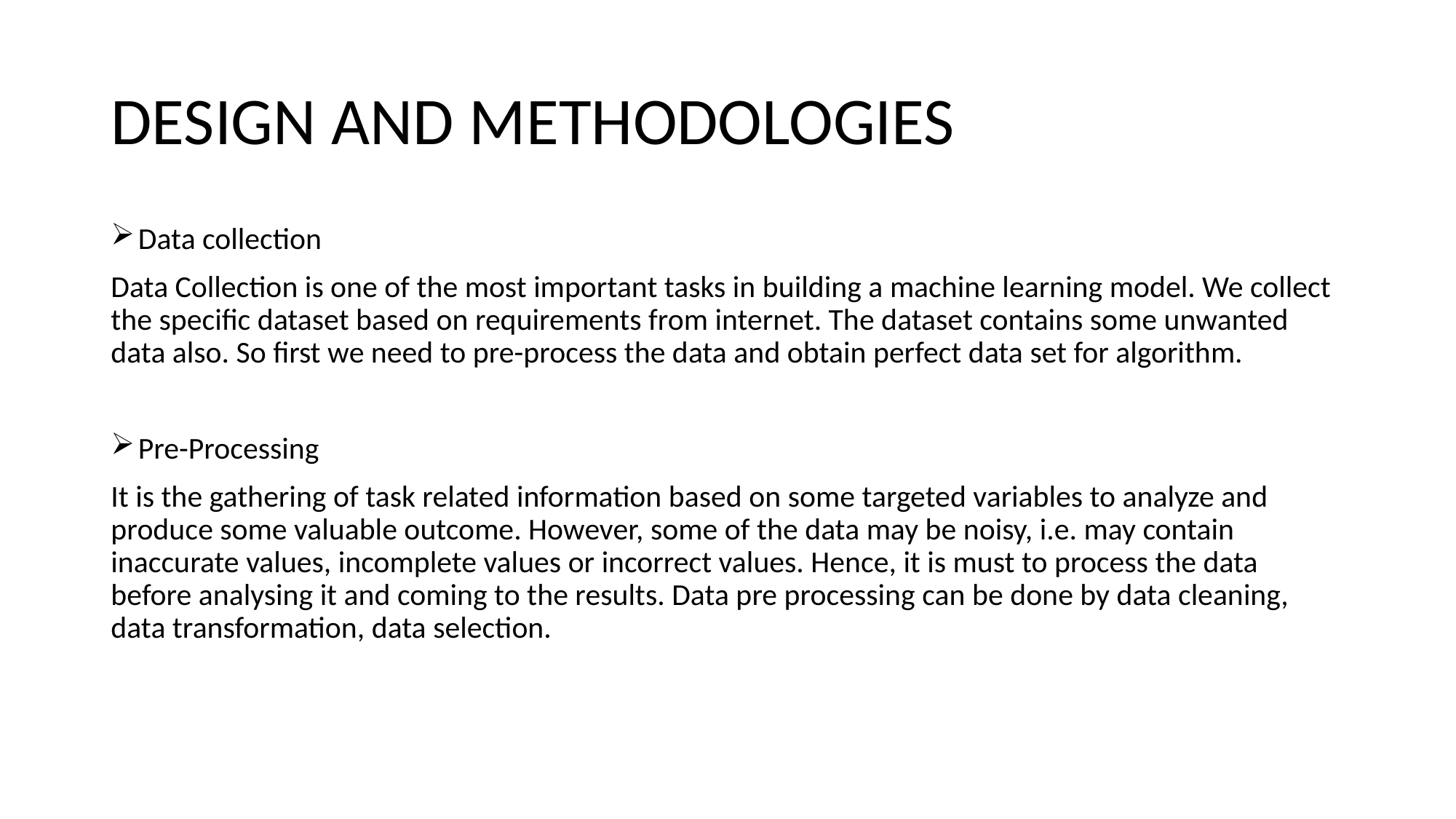

# DESIGN AND METHODOLOGIES
Data collection
Data Collection is one of the most important tasks in building a machine learning model. We collect the specific dataset based on requirements from internet. The dataset contains some unwanted data also. So first we need to pre-process the data and obtain perfect data set for algorithm.

Pre-Processing
It is the gathering of task related information based on some targeted variables to analyze and produce some valuable outcome. However, some of the data may be noisy, i.e. may contain inaccurate values, incomplete values or incorrect values. Hence, it is must to process the data before analysing it and coming to the results. Data pre processing can be done by data cleaning, data transformation, data selection.